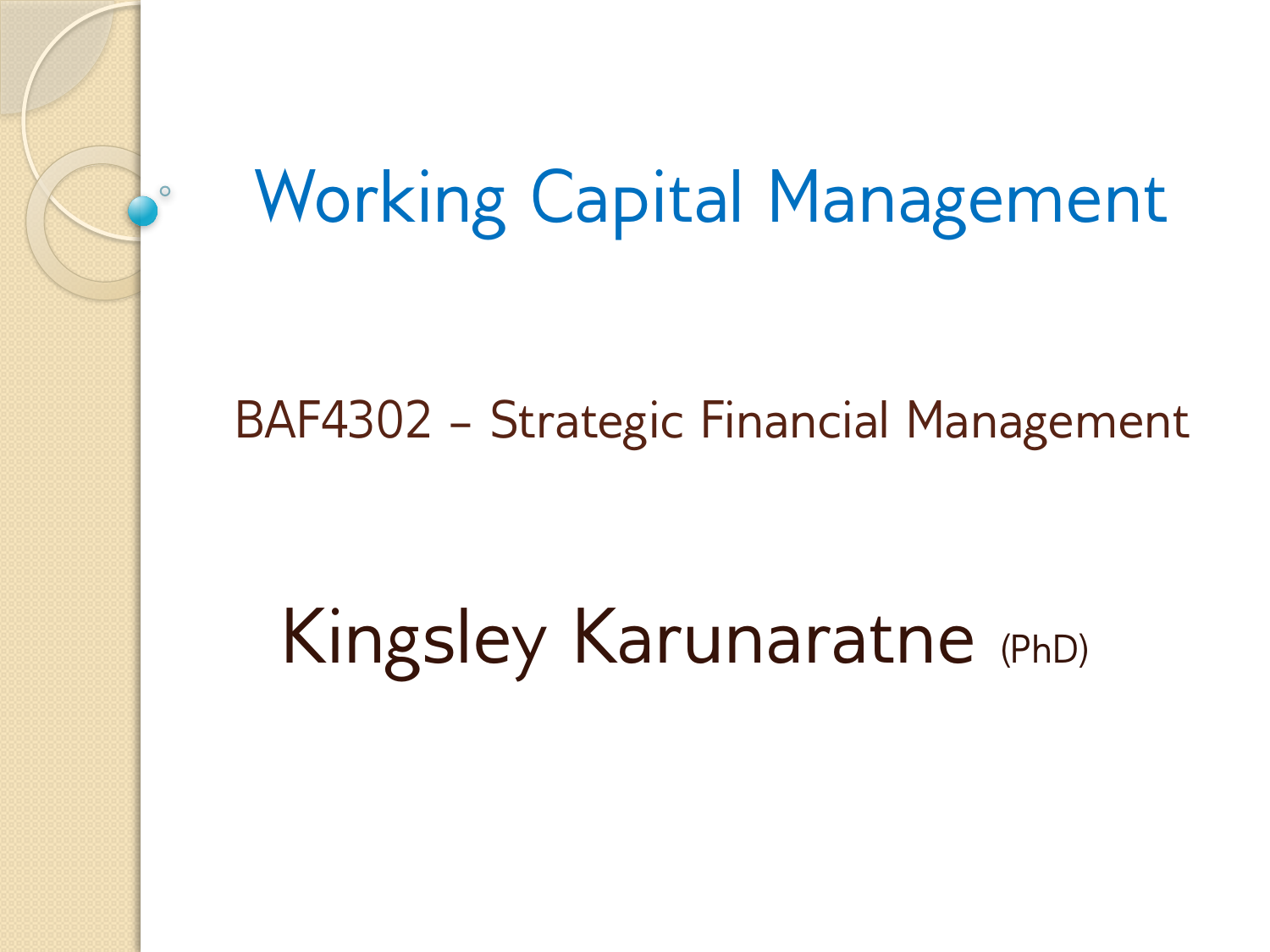

# Working Capital Management
BAF4302 – Strategic Financial Management

Kingsley Karunaratne (PhD)